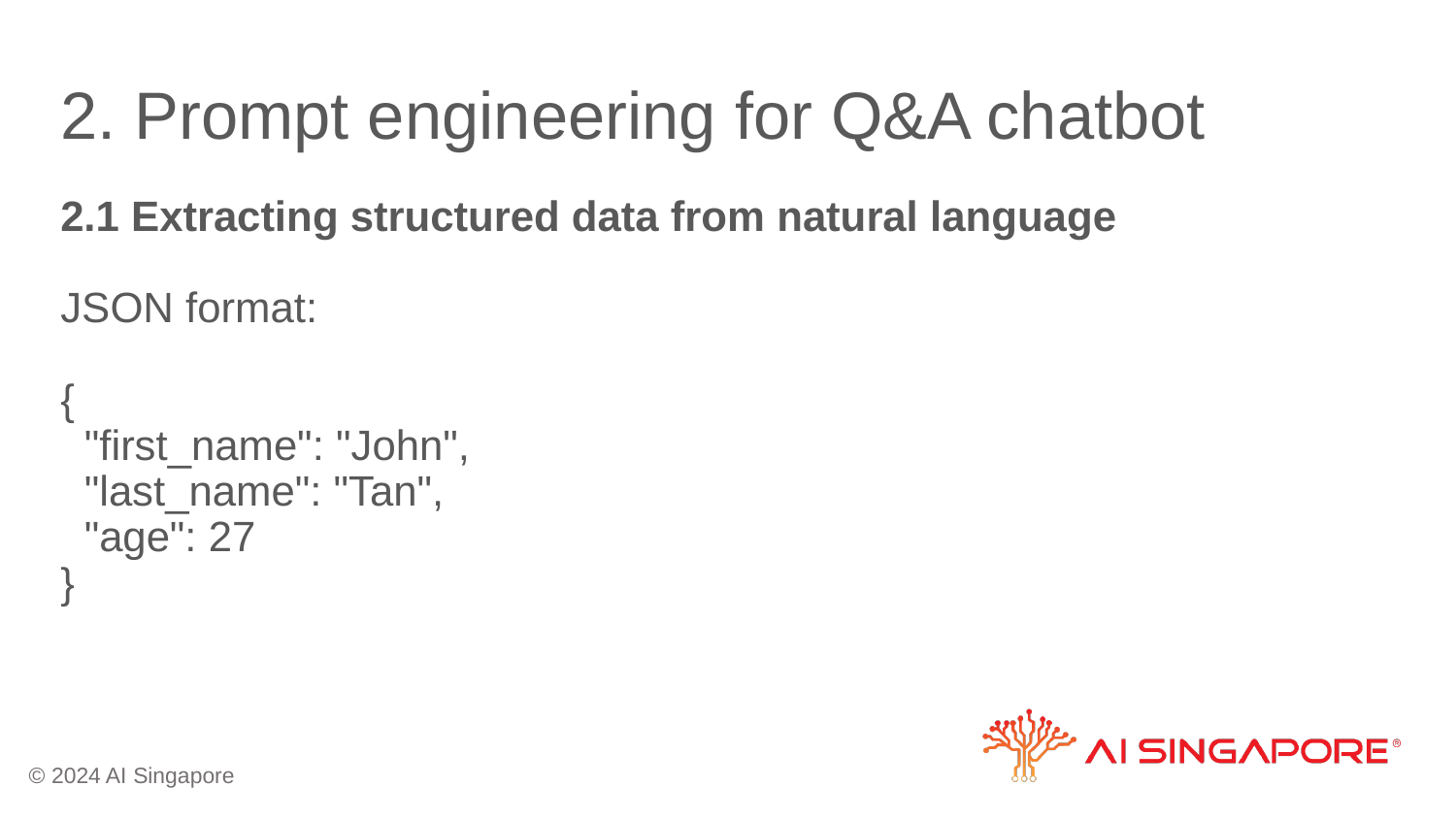

# 2. Prompt engineering for Q&A chatbot
2.1 Extracting structured data from natural language

JSON format:

{
  "first_name": "John",
  "last_name": "Tan",
  "age": 27
}